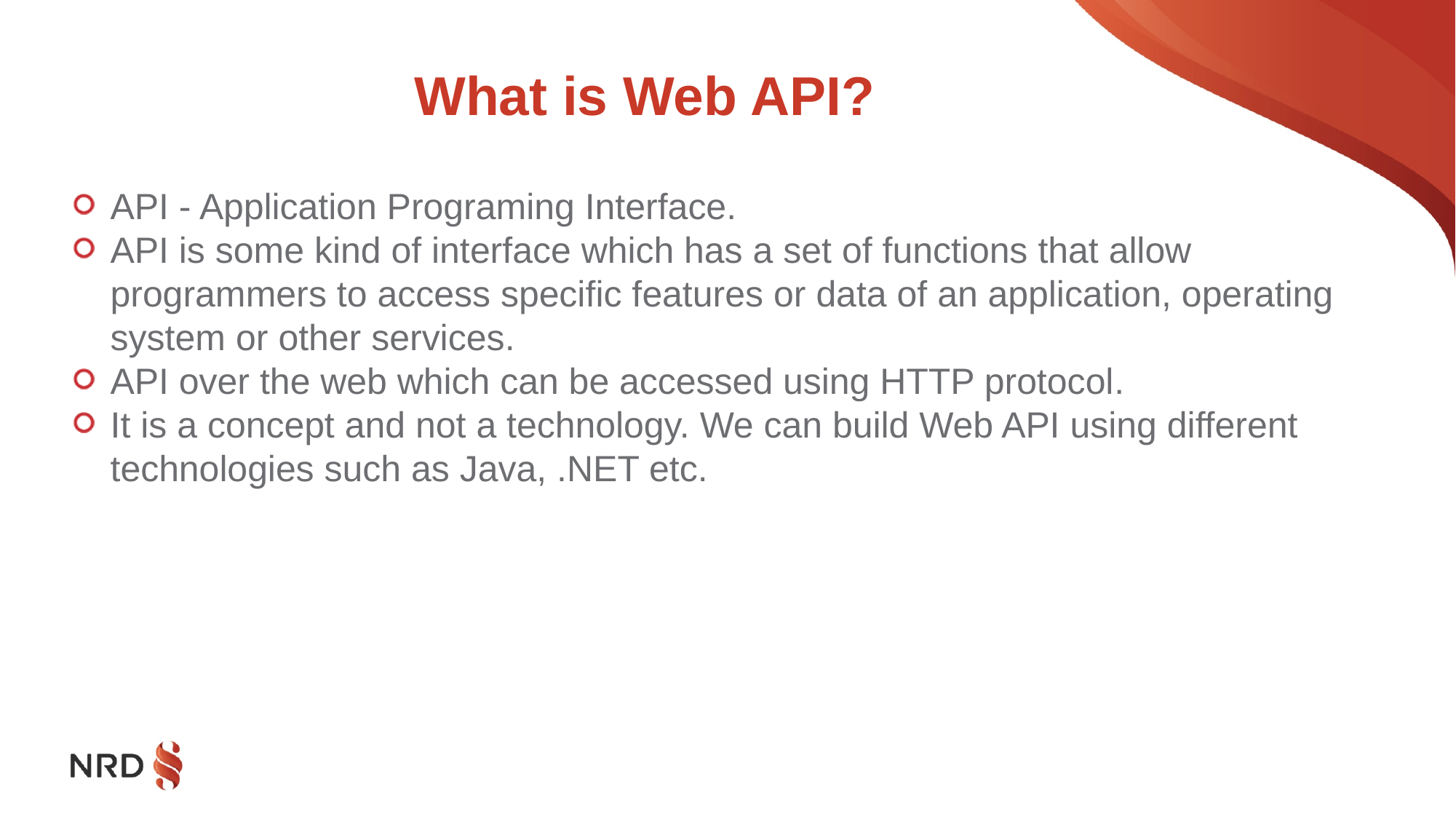

# What is Web API?
API - Application Programing Interface.
API is some kind of interface which has a set of functions that allow programmers to access specific features or data of an application, operating system or other services.
API over the web which can be accessed using HTTP protocol.
It is a concept and not a technology. We can build Web API using different technologies such as Java, .NET etc.